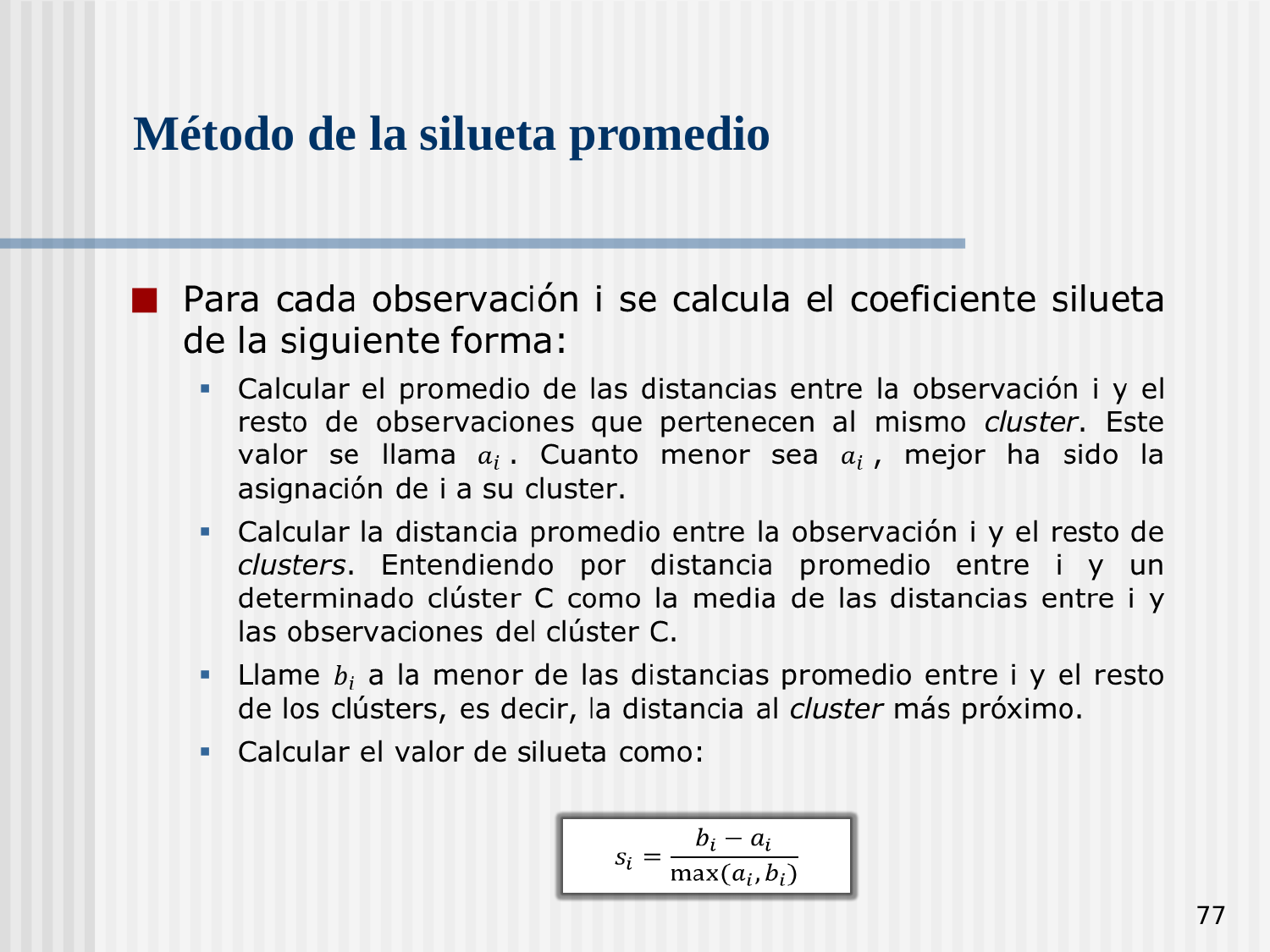

# Método de la silueta promedio

77